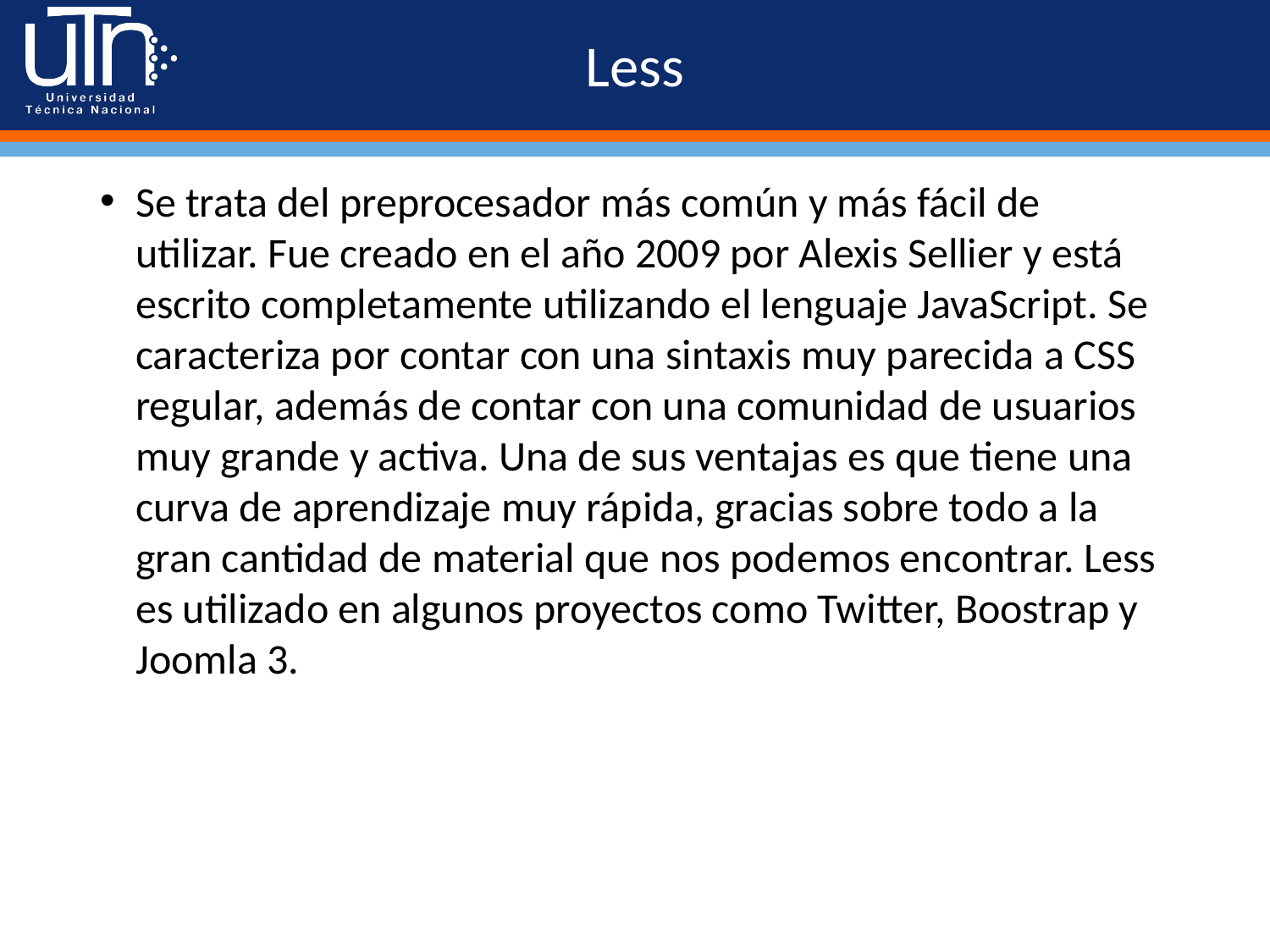

# Less
Se trata del preprocesador más común y más fácil de utilizar. Fue creado en el año 2009 por Alexis Sellier y está escrito completamente utilizando el lenguaje JavaScript. Se caracteriza por contar con una sintaxis muy parecida a CSS regular, además de contar con una comunidad de usuarios muy grande y activa. Una de sus ventajas es que tiene una curva de aprendizaje muy rápida, gracias sobre todo a la gran cantidad de material que nos podemos encontrar. Less es utilizado en algunos proyectos como Twitter, Boostrap y Joomla 3.